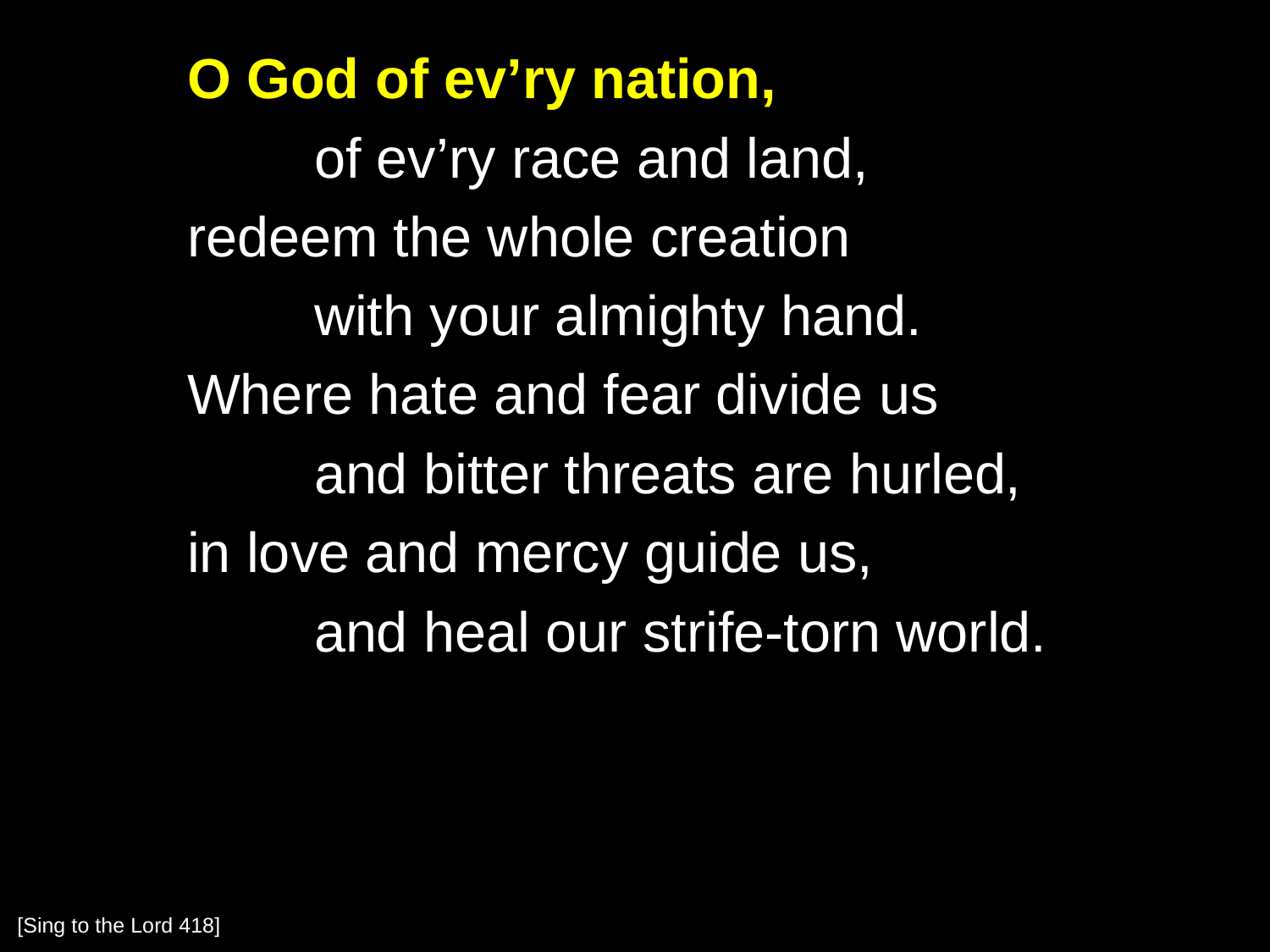

O God of ev’ry nation,
		of ev’ry race and land,
	redeem the whole creation
		with your almighty hand.
	Where hate and fear divide us
		and bitter threats are hurled,
	in love and mercy guide us,
		and heal our strife-torn world.
[Sing to the Lord 418]